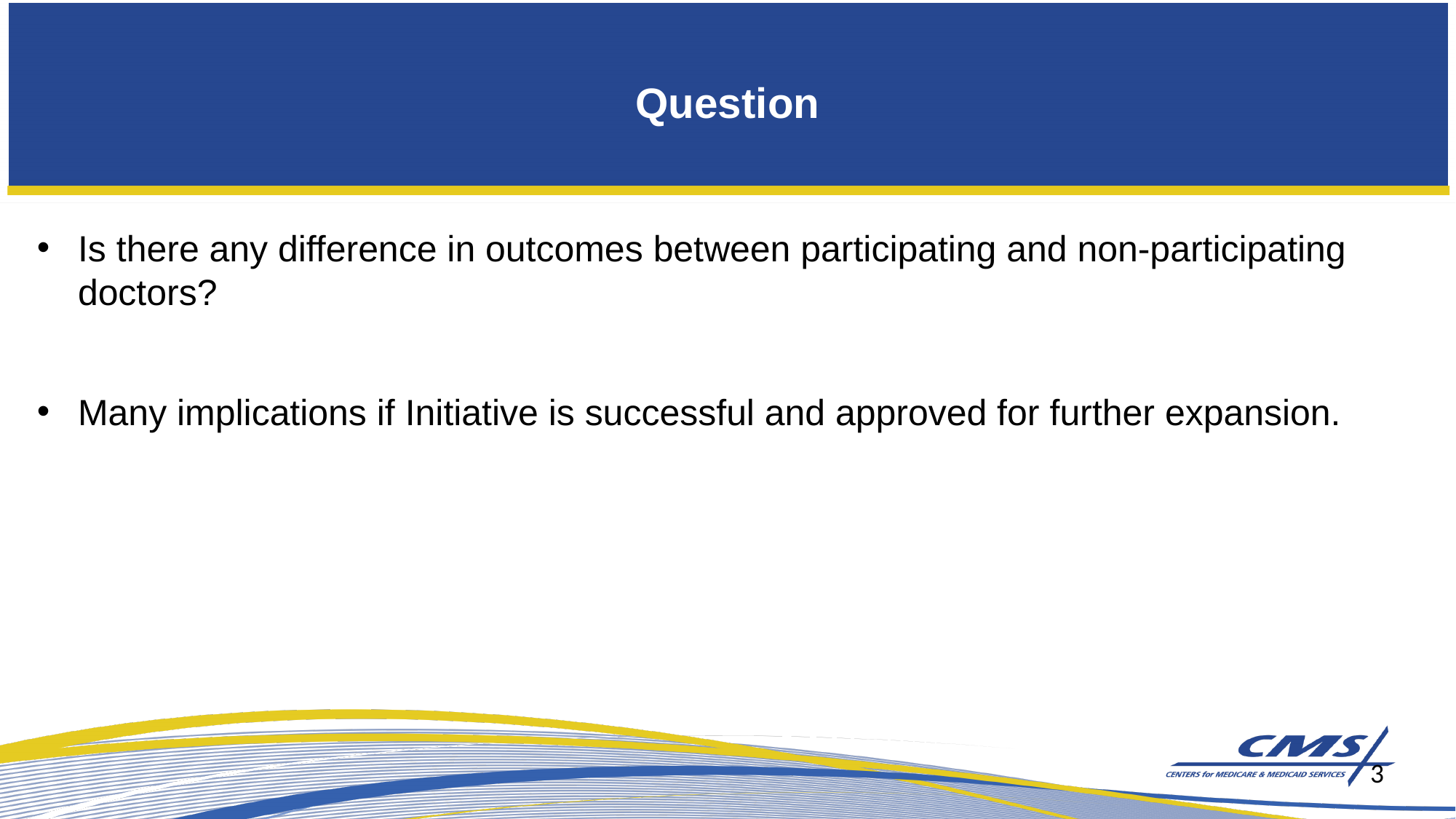

# Question
Is there any difference in outcomes between participating and non-participating doctors?

Many implications if Initiative is successful and approved for further expansion.